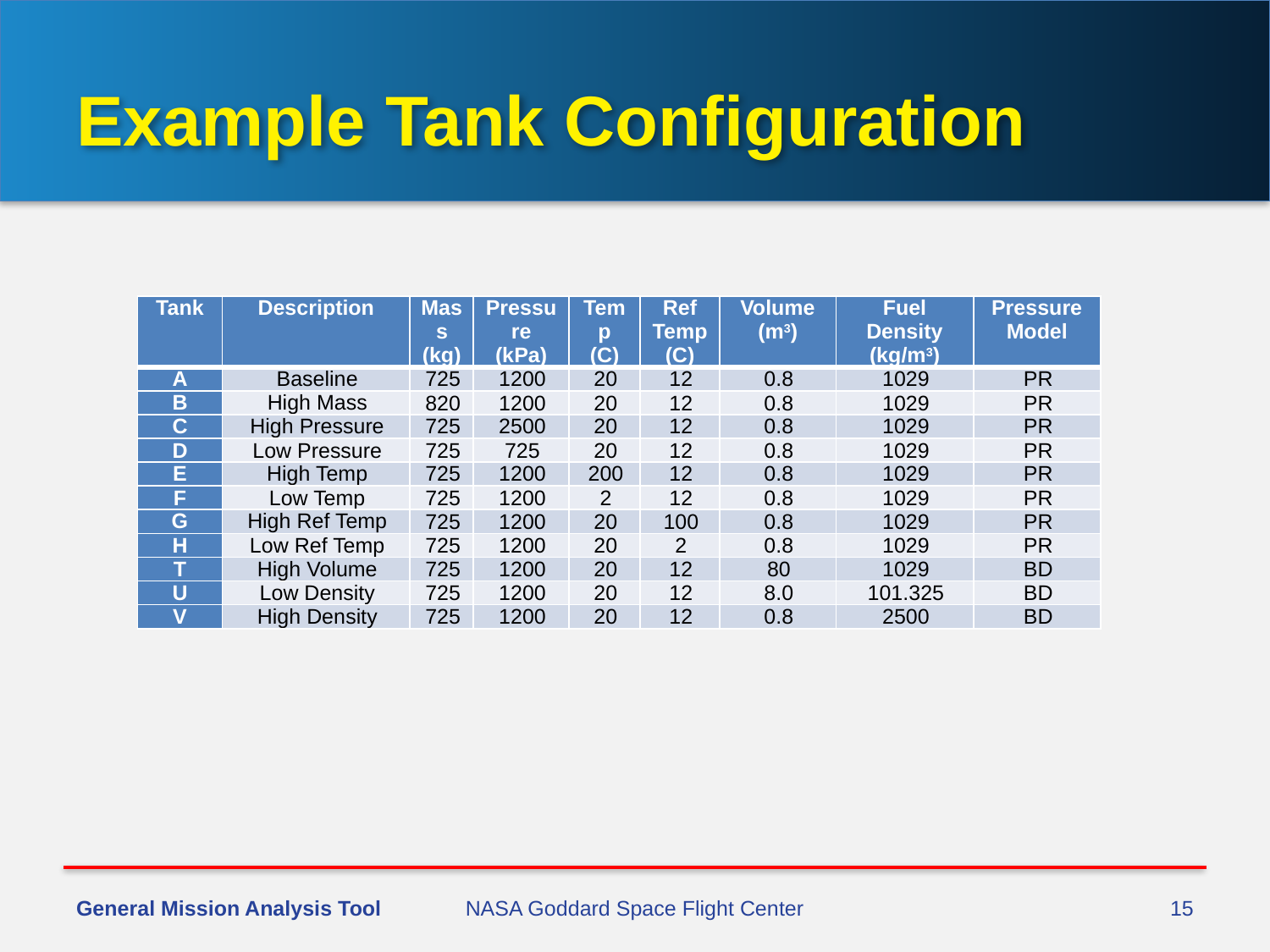

# Example Tank Configuration
| Tank | Description | Mass (kg) | Pressure (kPa) | Temp (C) | Ref Temp (C) | Volume (m3) | Fuel Density (kg/m3) | Pressure Model |
| --- | --- | --- | --- | --- | --- | --- | --- | --- |
| A | Baseline | 725 | 1200 | 20 | 12 | 0.8 | 1029 | PR |
| B | High Mass | 820 | 1200 | 20 | 12 | 0.8 | 1029 | PR |
| C | High Pressure | 725 | 2500 | 20 | 12 | 0.8 | 1029 | PR |
| D | Low Pressure | 725 | 725 | 20 | 12 | 0.8 | 1029 | PR |
| E | High Temp | 725 | 1200 | 200 | 12 | 0.8 | 1029 | PR |
| F | Low Temp | 725 | 1200 | 2 | 12 | 0.8 | 1029 | PR |
| G | High Ref Temp | 725 | 1200 | 20 | 100 | 0.8 | 1029 | PR |
| H | Low Ref Temp | 725 | 1200 | 20 | 2 | 0.8 | 1029 | PR |
| T | High Volume | 725 | 1200 | 20 | 12 | 80 | 1029 | BD |
| U | Low Density | 725 | 1200 | 20 | 12 | 8.0 | 101.325 | BD |
| V | High Density | 725 | 1200 | 20 | 12 | 0.8 | 2500 | BD |
General Mission Analysis Tool
NASA Goddard Space Flight Center
15